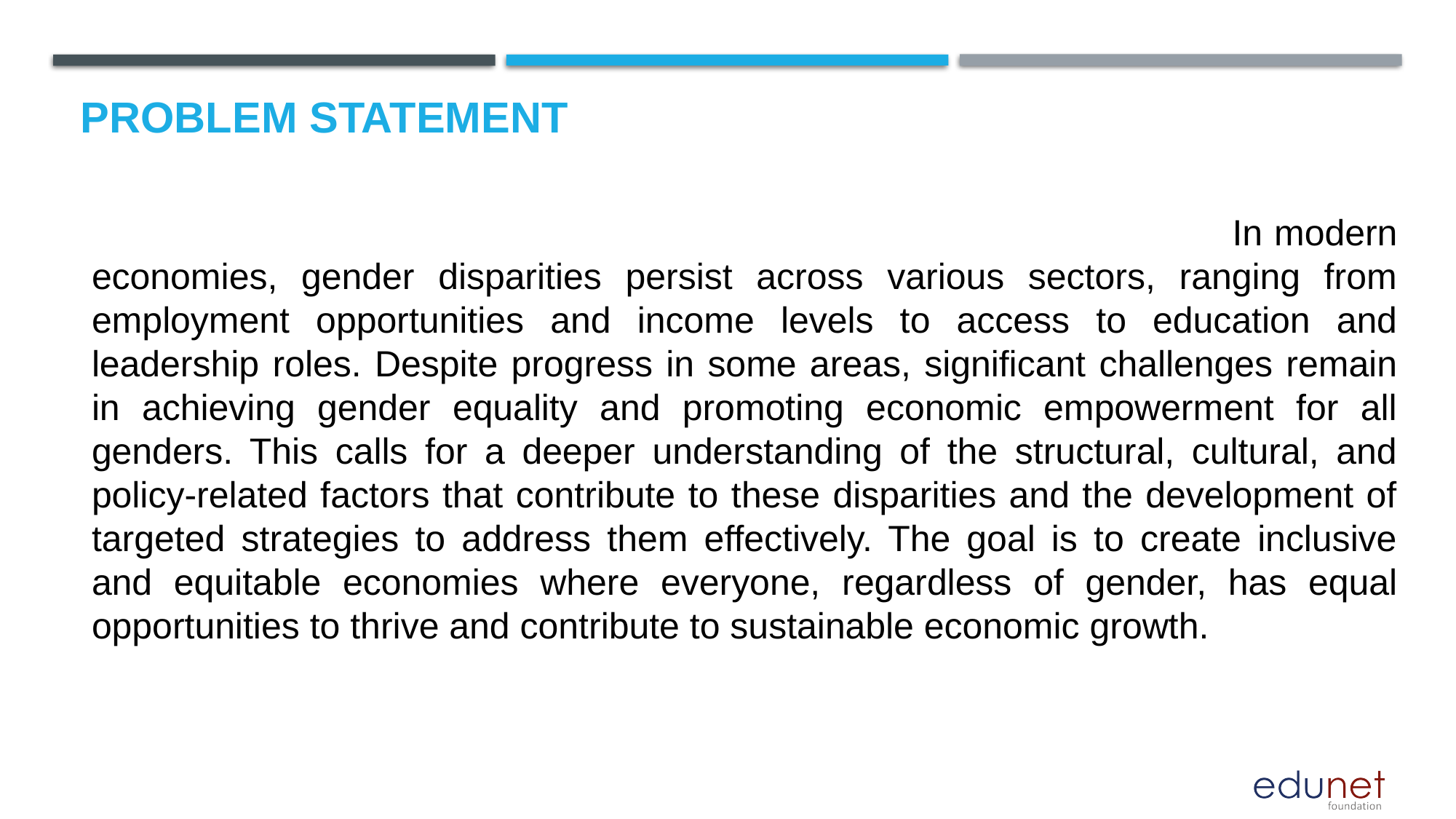

# Problem Statement
                                                                                                  In modern economies, gender disparities persist across various sectors, ranging from employment opportunities and income levels to access to education and leadership roles. Despite progress in some areas, significant challenges remain in achieving gender equality and promoting economic empowerment for all genders. This calls for a deeper understanding of the structural, cultural, and policy-related factors that contribute to these disparities and the development of targeted strategies to address them effectively. The goal is to create inclusive and equitable economies where everyone, regardless of gender, has equal opportunities to thrive and contribute to sustainable economic growth.